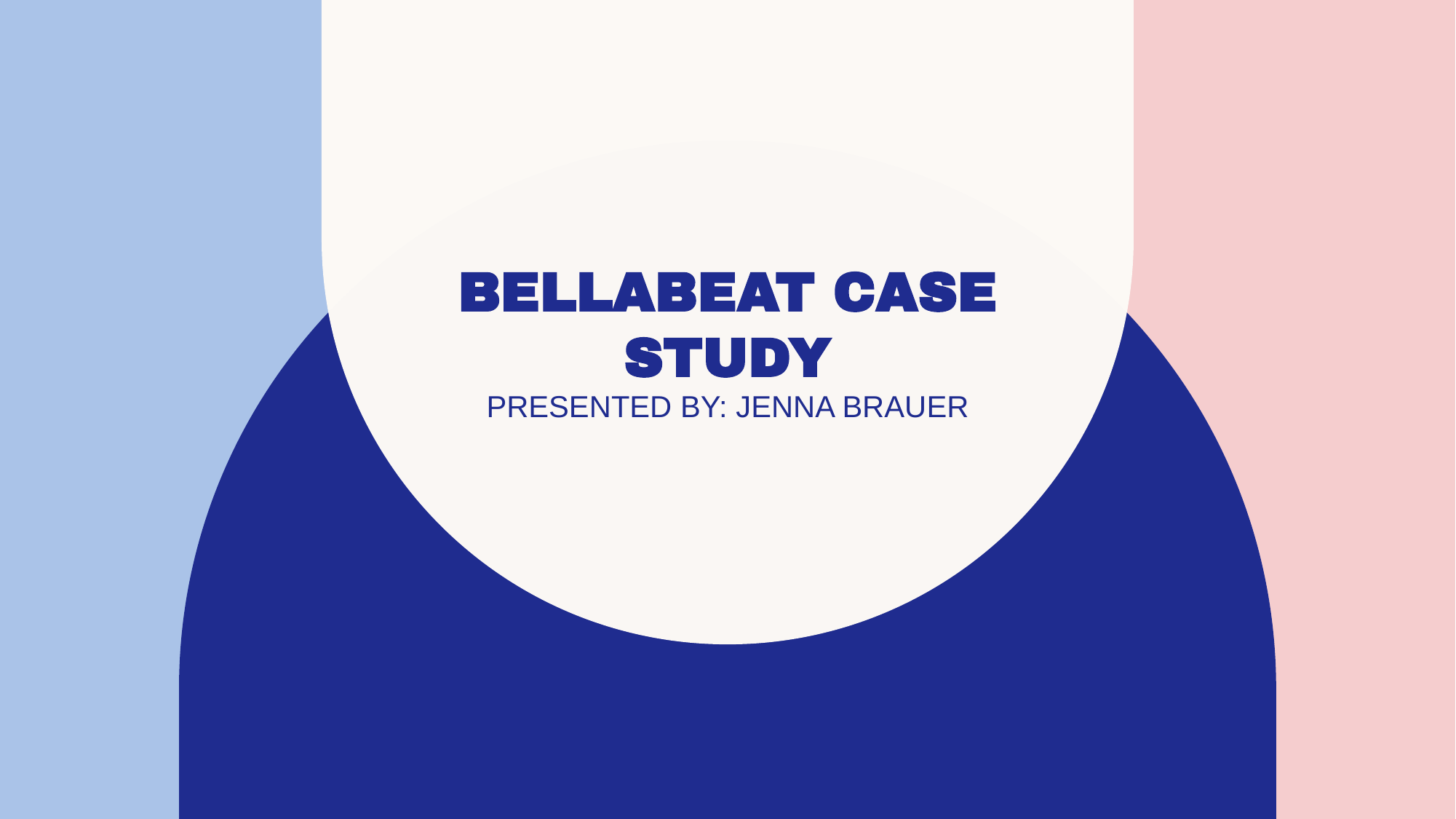

# BellaBeat Case Study Presented By: Jenna Brauer